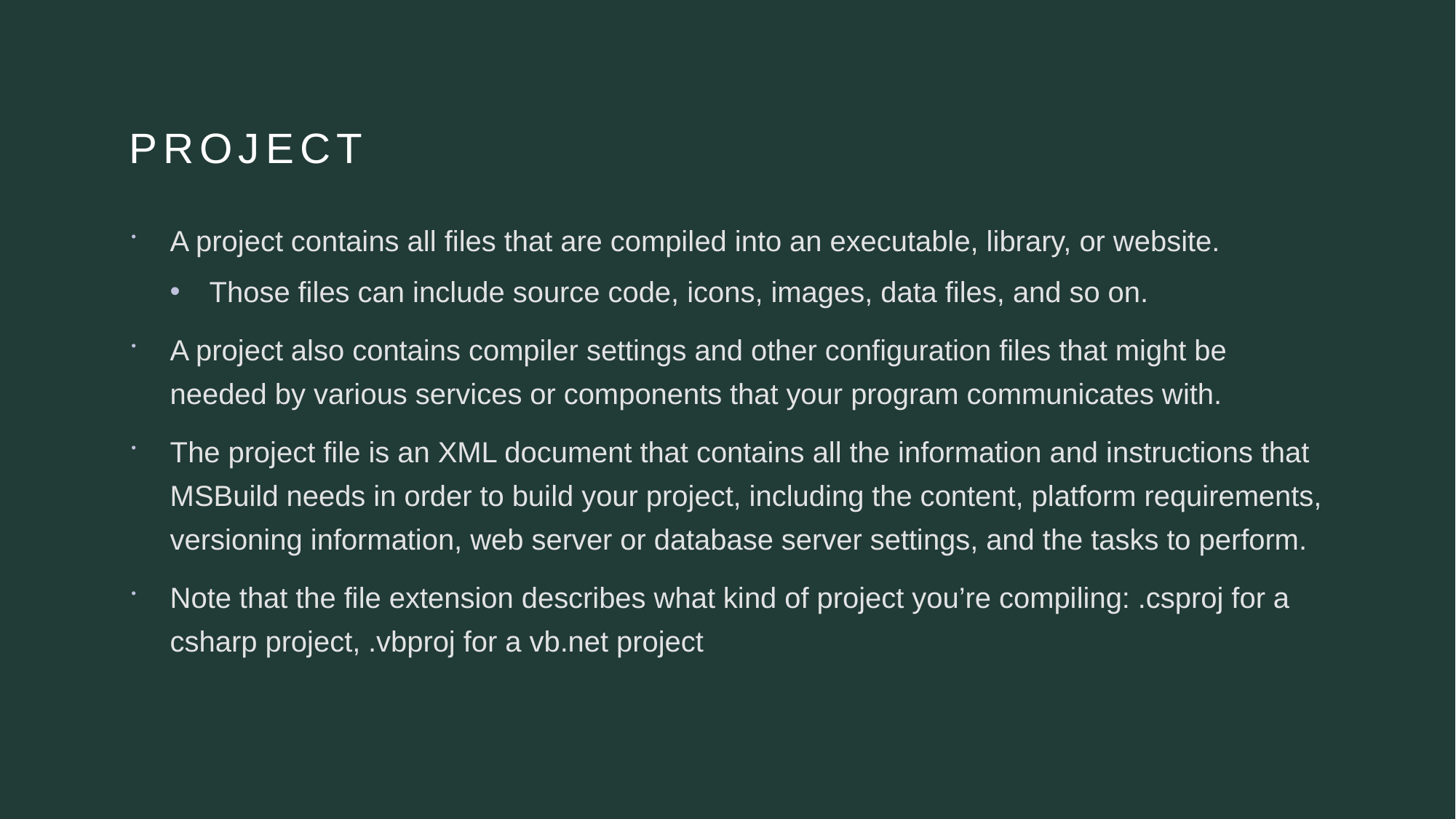

# Project
A project contains all files that are compiled into an executable, library, or website.
Those files can include source code, icons, images, data files, and so on.
A project also contains compiler settings and other configuration files that might be needed by various services or components that your program communicates with.
The project file is an XML document that contains all the information and instructions that MSBuild needs in order to build your project, including the content, platform requirements, versioning information, web server or database server settings, and the tasks to perform.
Note that the file extension describes what kind of project you’re compiling: .csproj for a csharp project, .vbproj for a vb.net project